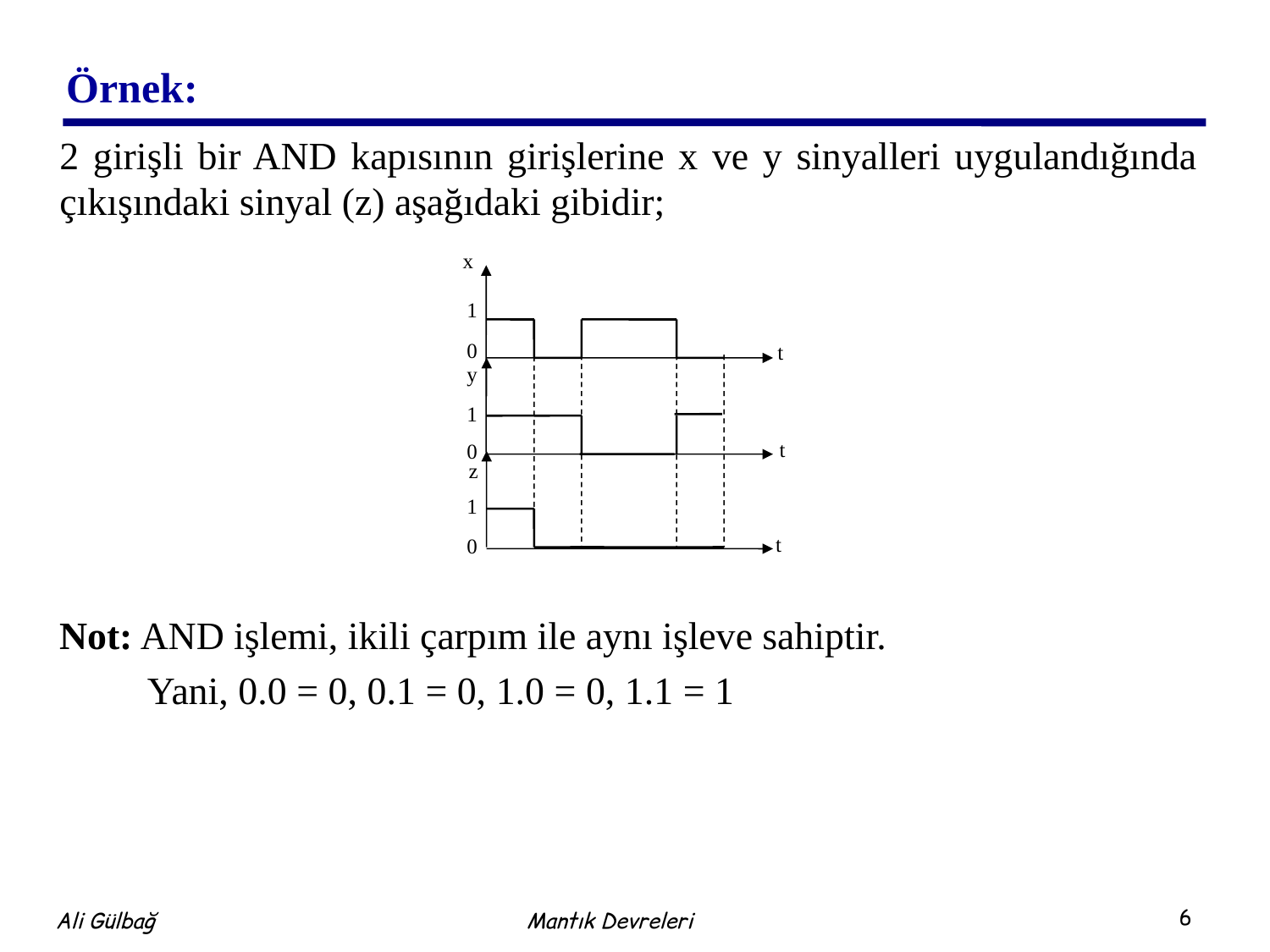

# Örnek:
2 girişli bir AND kapısının girişlerine x ve y sinyalleri uygulandığında çıkışındaki sinyal (z) aşağıdaki gibidir;

Not: AND işlemi, ikili çarpım ile aynı işleve sahiptir.
         Yani, 0.0 = 0, 0.1 = 0, 1.0 = 0, 1.1 = 1
x

1

0
t

y
1

t
0

z
1

t
0

Mantık Devreleri